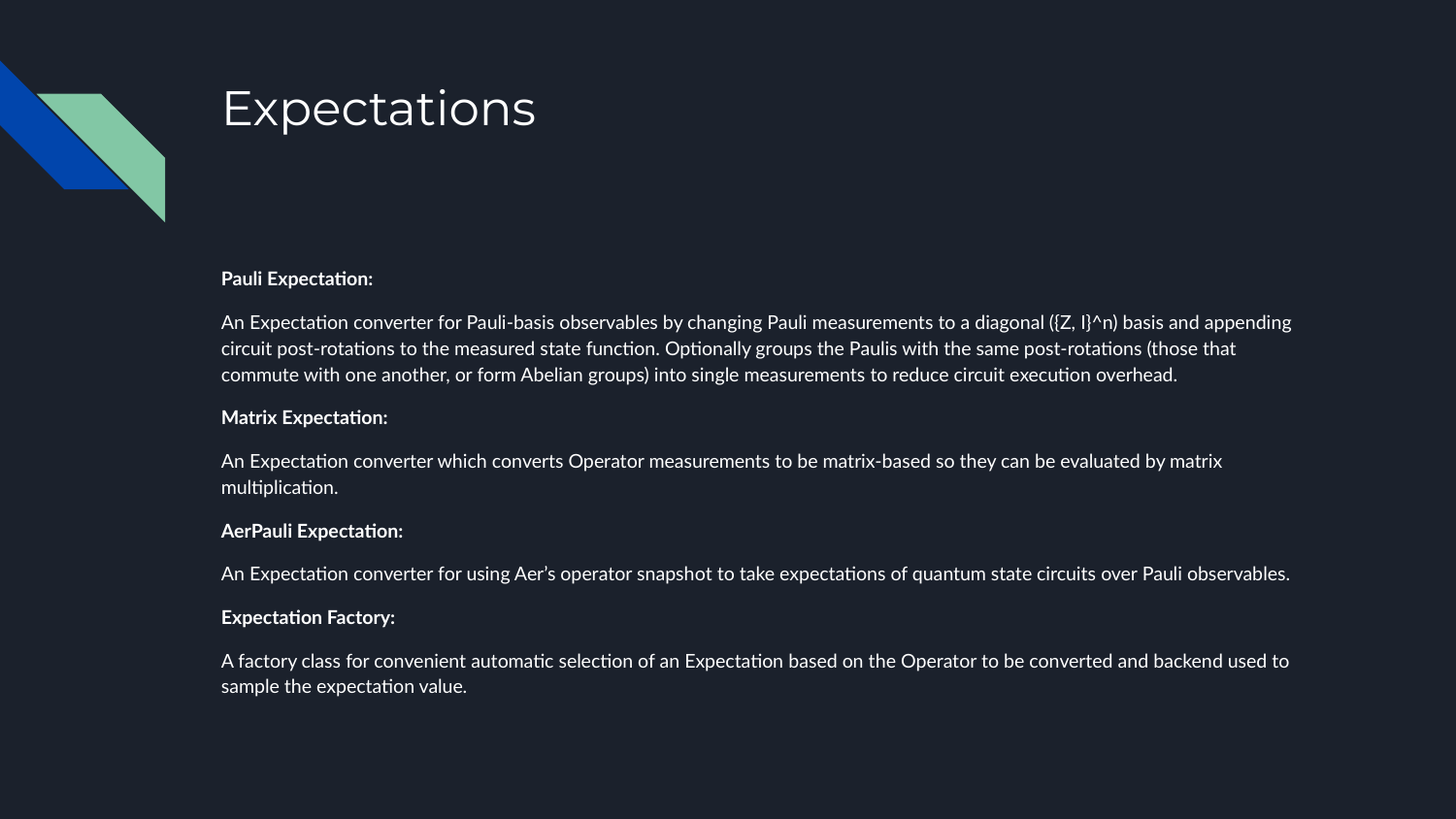

# Expectations
Pauli Expectation:
An Expectation converter for Pauli-basis observables by changing Pauli measurements to a diagonal ({Z, I}^n) basis and appending circuit post-rotations to the measured state function. Optionally groups the Paulis with the same post-rotations (those that commute with one another, or form Abelian groups) into single measurements to reduce circuit execution overhead.
Matrix Expectation:
An Expectation converter which converts Operator measurements to be matrix-based so they can be evaluated by matrix multiplication.
AerPauli Expectation:
An Expectation converter for using Aer’s operator snapshot to take expectations of quantum state circuits over Pauli observables.
Expectation Factory:
A factory class for convenient automatic selection of an Expectation based on the Operator to be converted and backend used to sample the expectation value.